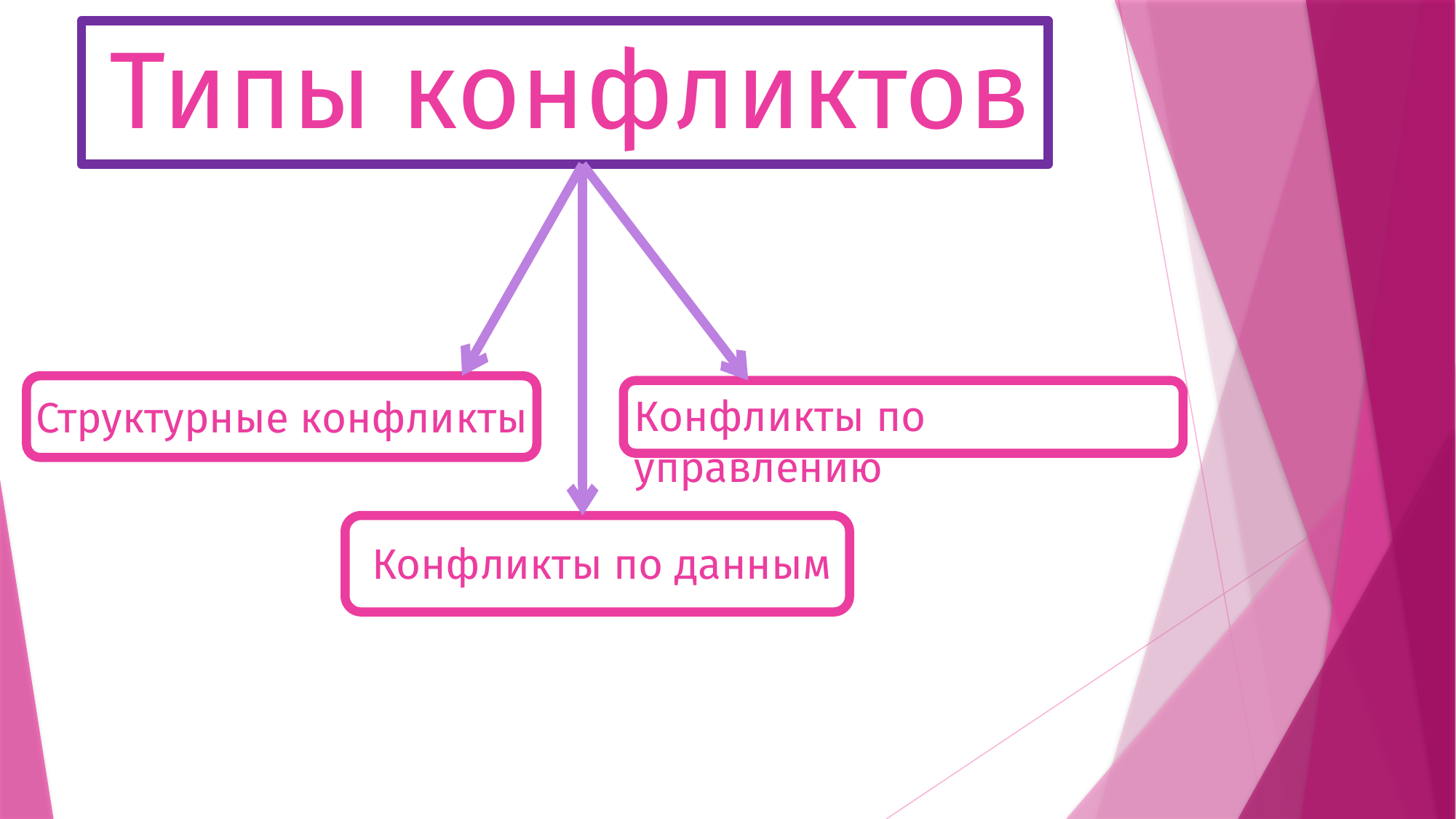

# Типы конфликтов

Конфликты по управлению
Структурные конфликты

Конфликты по данным